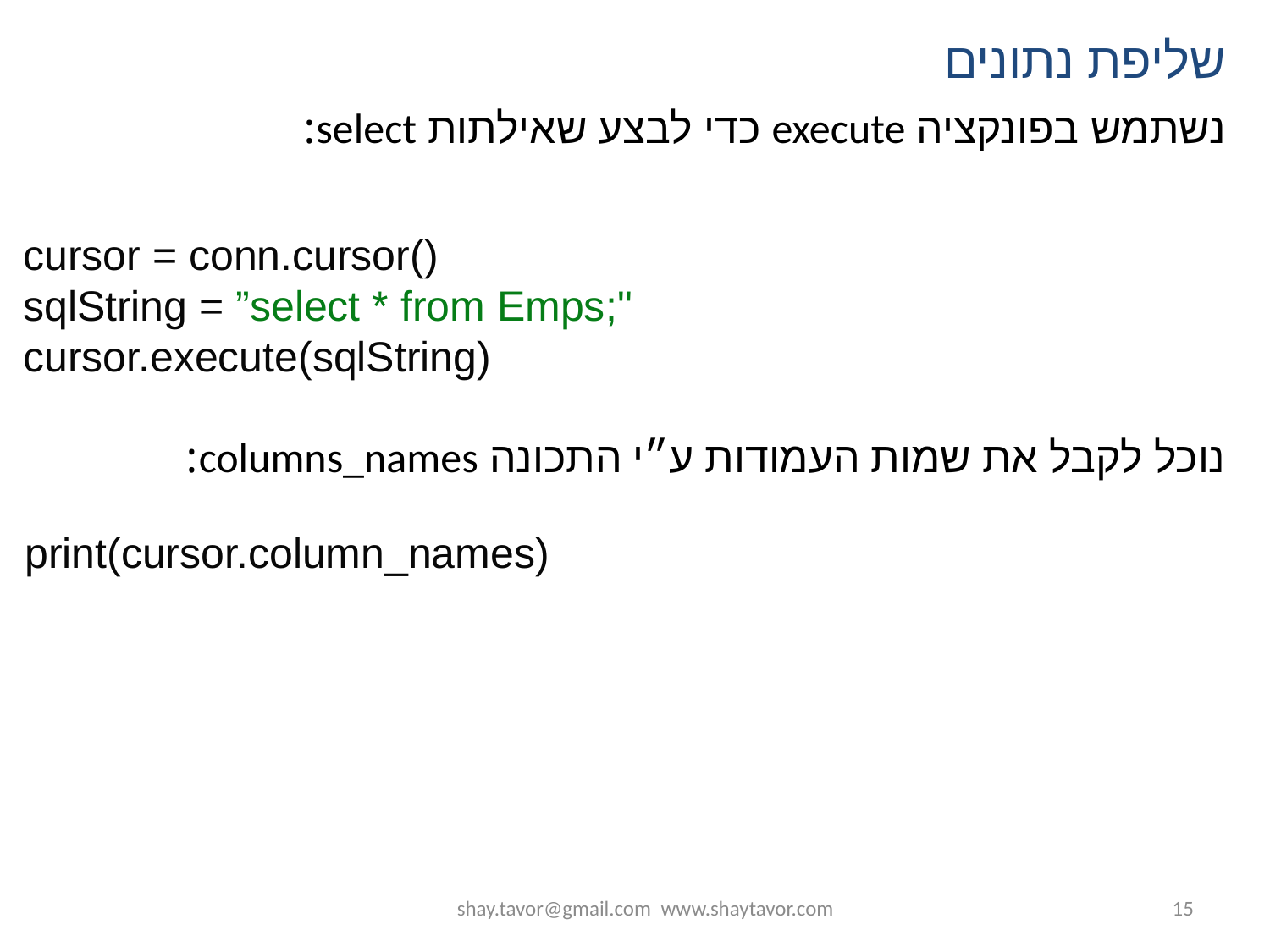

שליפת נתונים
נשתמש בפונקציה execute כדי לבצע שאילתות select:
cursor = conn.cursor()
sqlString = ”select * from Emps;"
cursor.execute(sqlString)
נוכל לקבל את שמות העמודות ע״י התכונה columns_names:
print(cursor.column_names)
shay.tavor@gmail.com  www.shaytavor.com
15